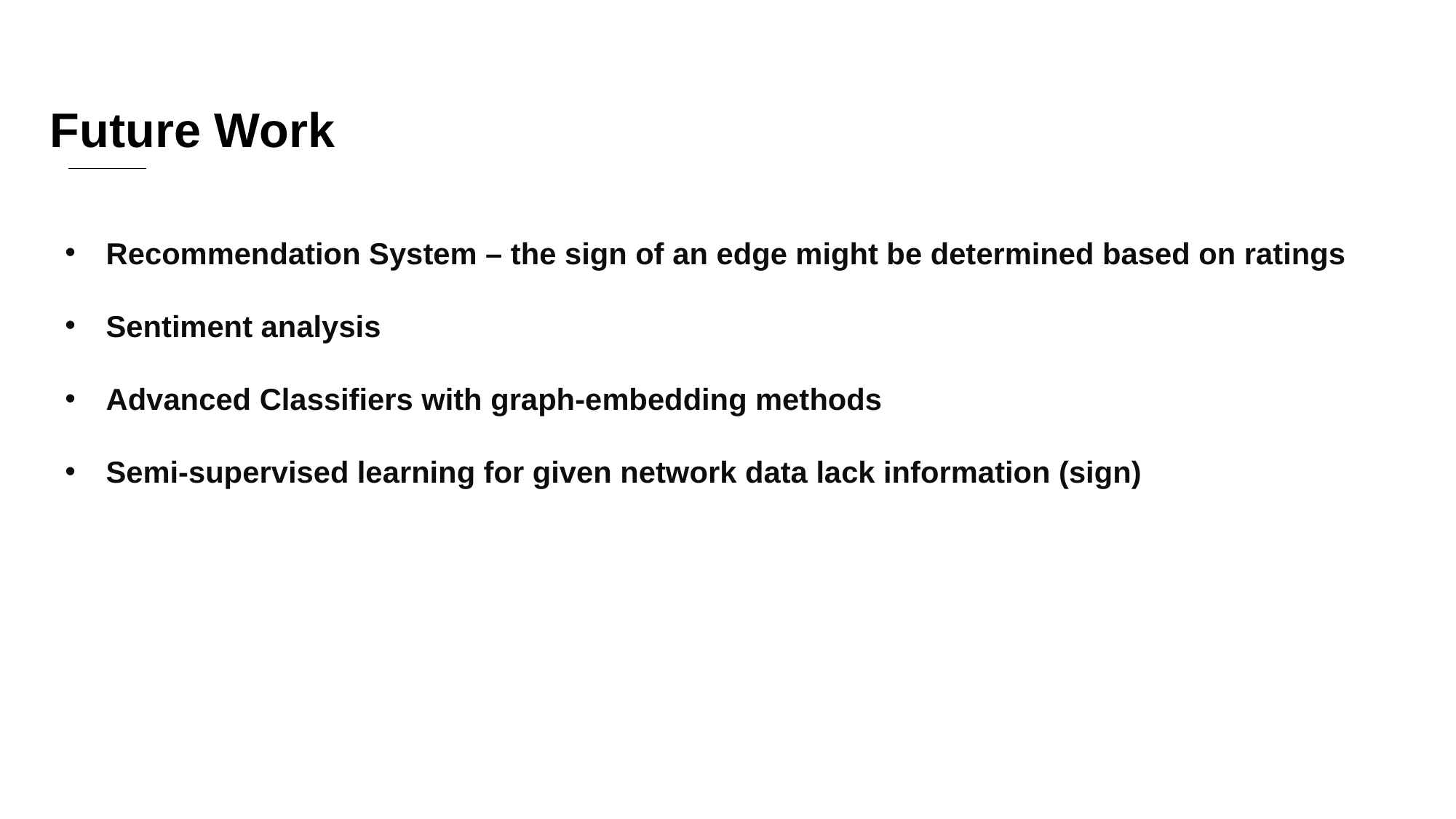

Future Work
Recommendation System – the sign of an edge might be determined based on ratings
Sentiment analysis
Advanced Classifiers with graph-embedding methods
Semi-supervised learning for given network data lack information (sign)